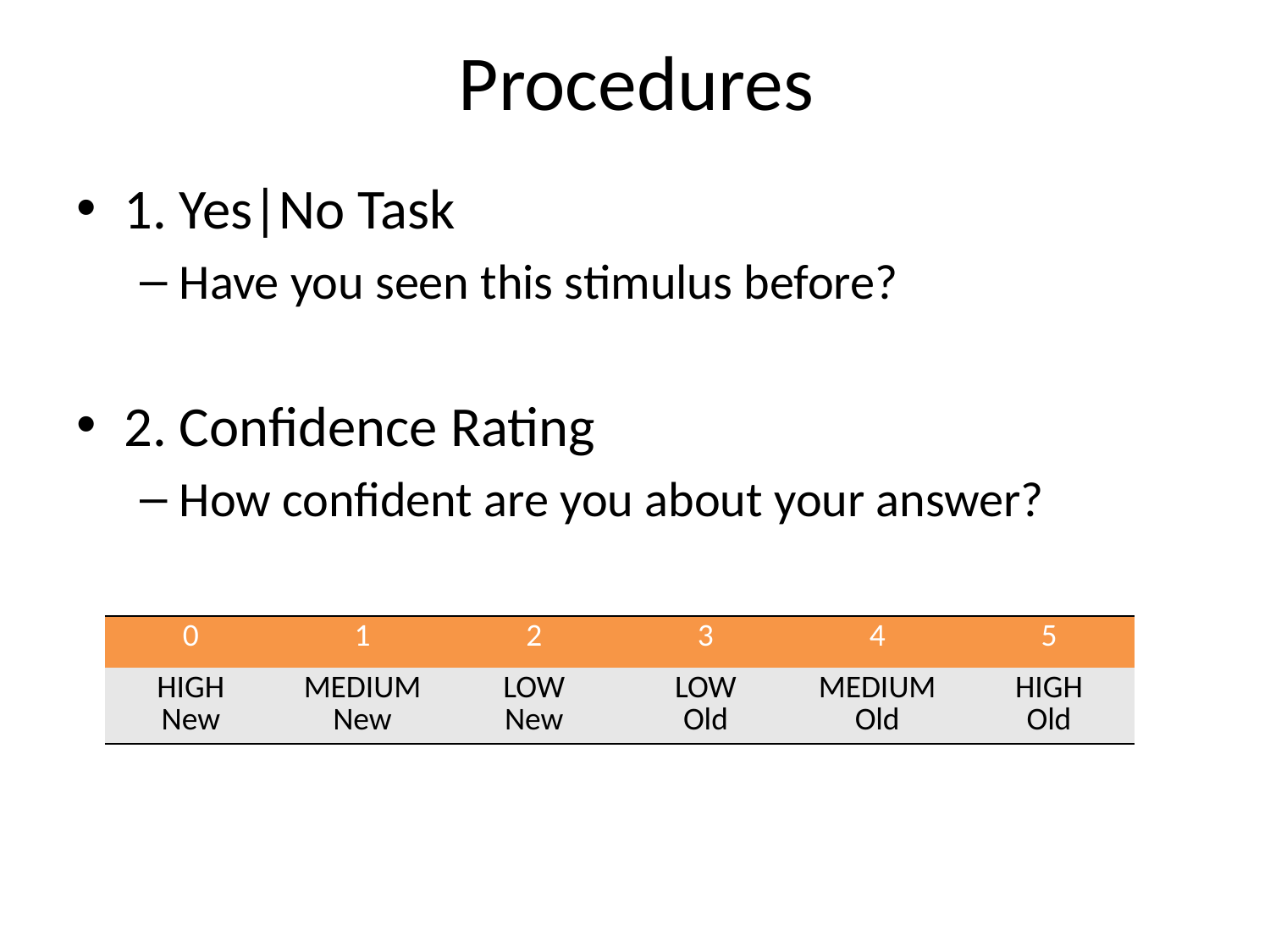

# Procedures
1. Yes|No Task
Have you seen this stimulus before?

2. Confidence Rating
How confident are you about your answer?
| 0 | 1 | 2 | 3 | 4 | 5 |
| --- | --- | --- | --- | --- | --- |
| HIGH New | MEDIUM New | LOW New | LOW Old | MEDIUM Old | HIGH Old |